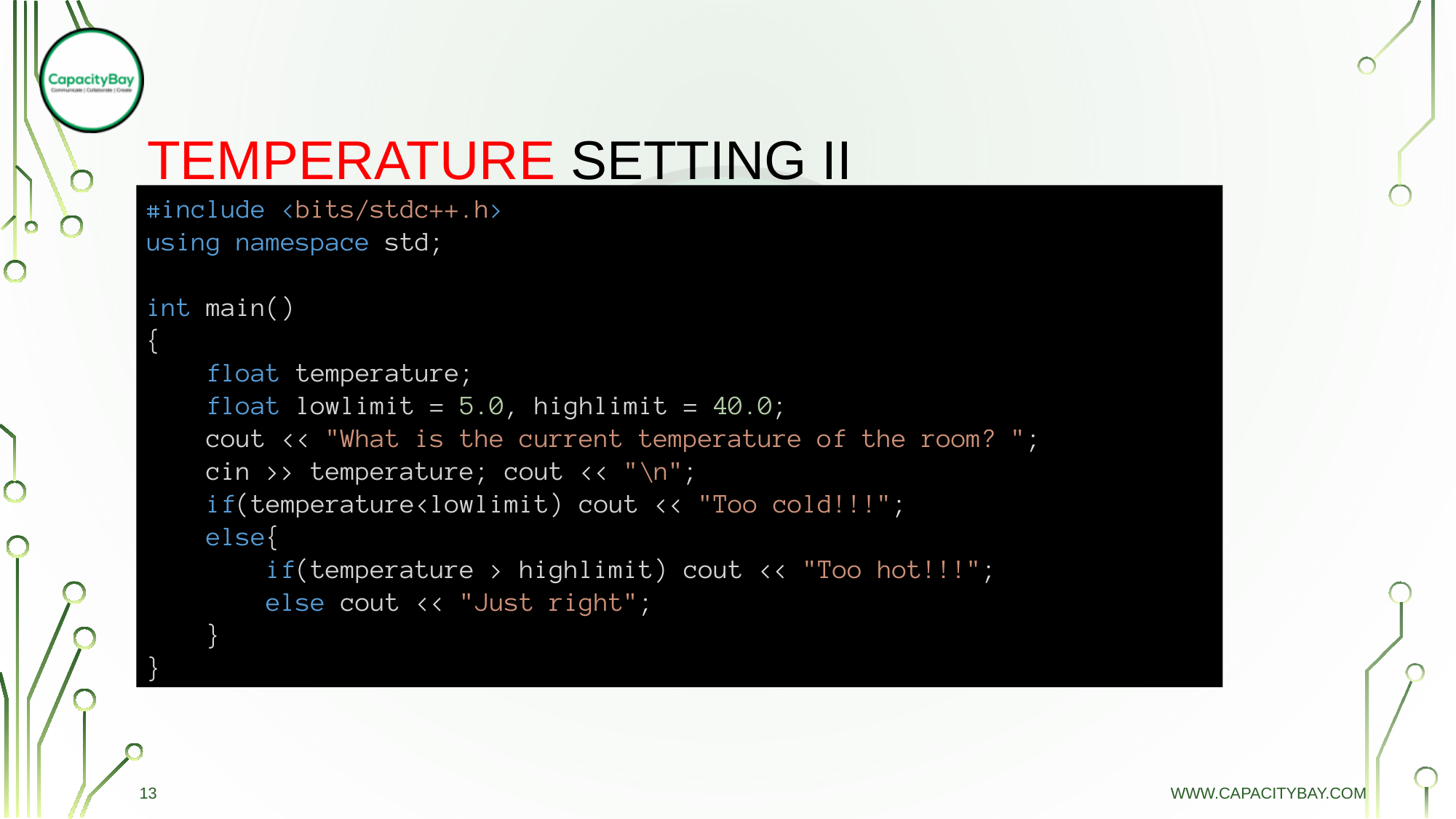

# TEMPERATURE SETTING II
#include <bits/stdc++.h>
using namespace std;
int main()
{
    float temperature;
    float lowlimit = 5.0, highlimit = 40.0;
    cout << "What is the current temperature of the room? ";
    cin >> temperature; cout << "\n";
    if(temperature<lowlimit) cout << "Too cold!!!";
    else{
        if(temperature > highlimit) cout << "Too hot!!!";
        else cout << "Just right";
    }
}
13
www.capacitybay.com